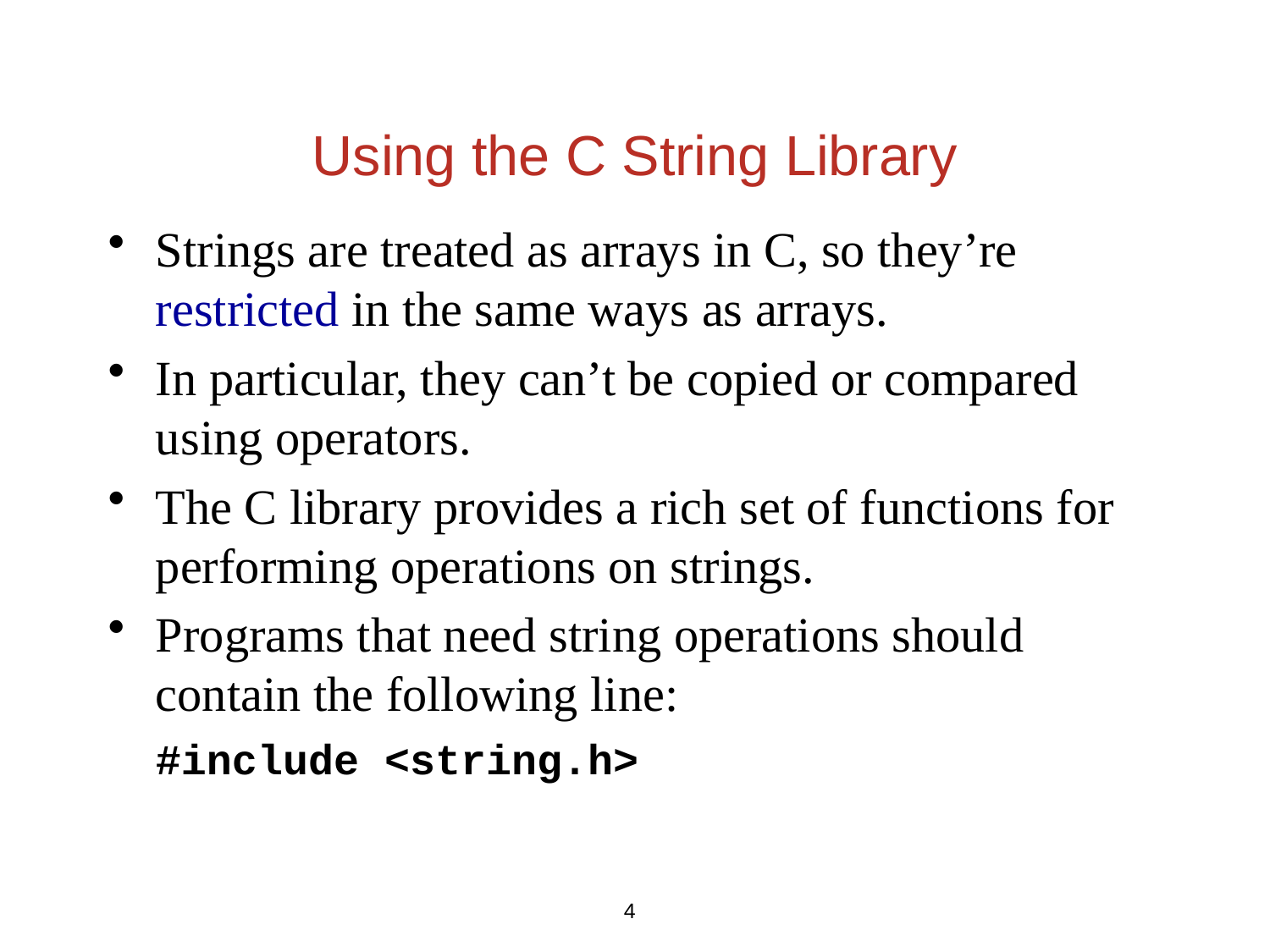

# Using the C String Library
Strings are treated as arrays in C, so they’re restricted in the same ways as arrays.
In particular, they can’t be copied or compared using operators.
The C library provides a rich set of functions for performing operations on strings.
Programs that need string operations should contain the following line:
	#include <string.h>

4